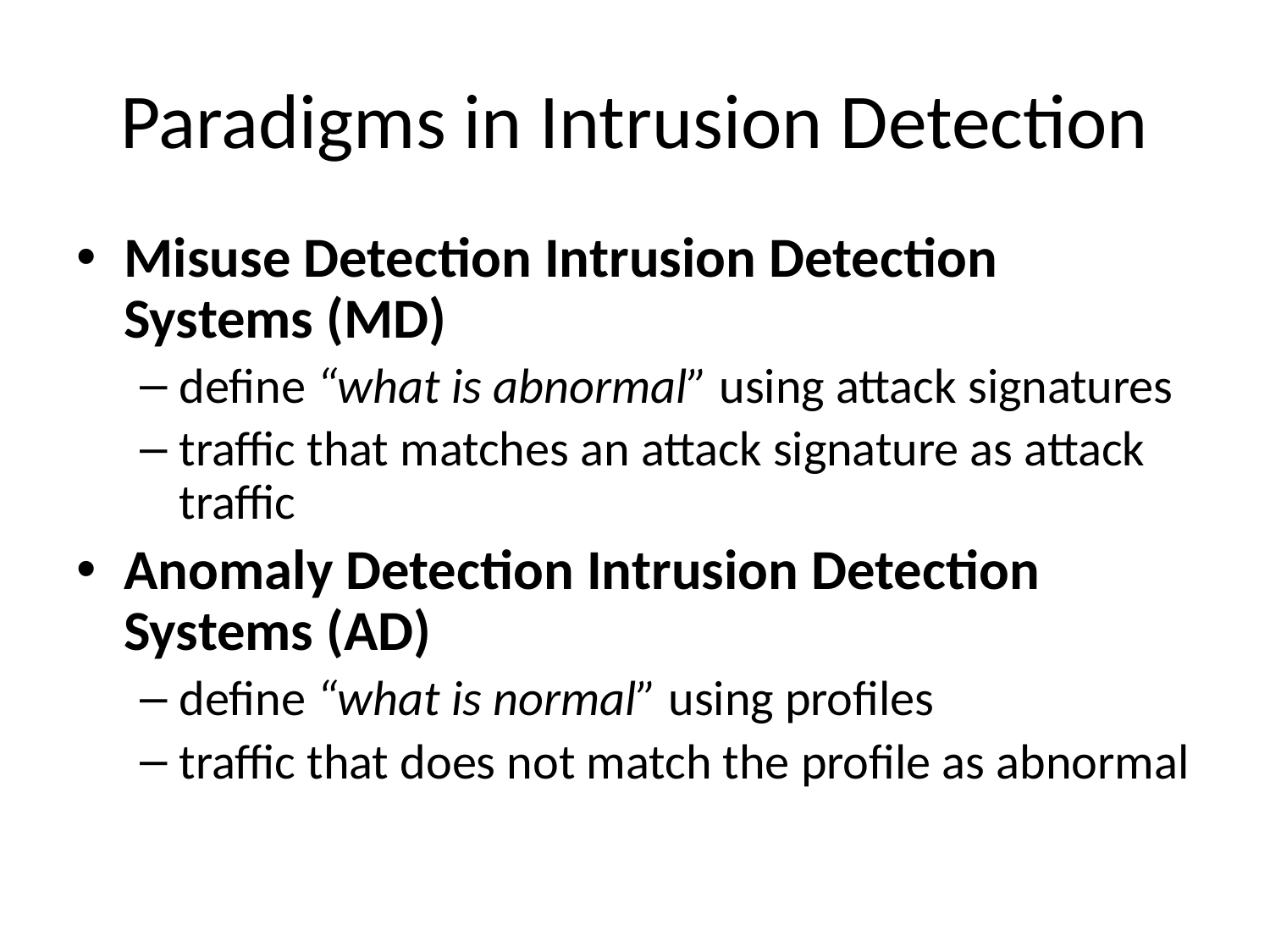

# Paradigms in Intrusion Detection
Misuse Detection Intrusion Detection Systems (MD)
define “what is abnormal” using attack signatures
traffic that matches an attack signature as attack traffic
Anomaly Detection Intrusion Detection Systems (AD)
define “what is normal” using profiles
traffic that does not match the profile as abnormal